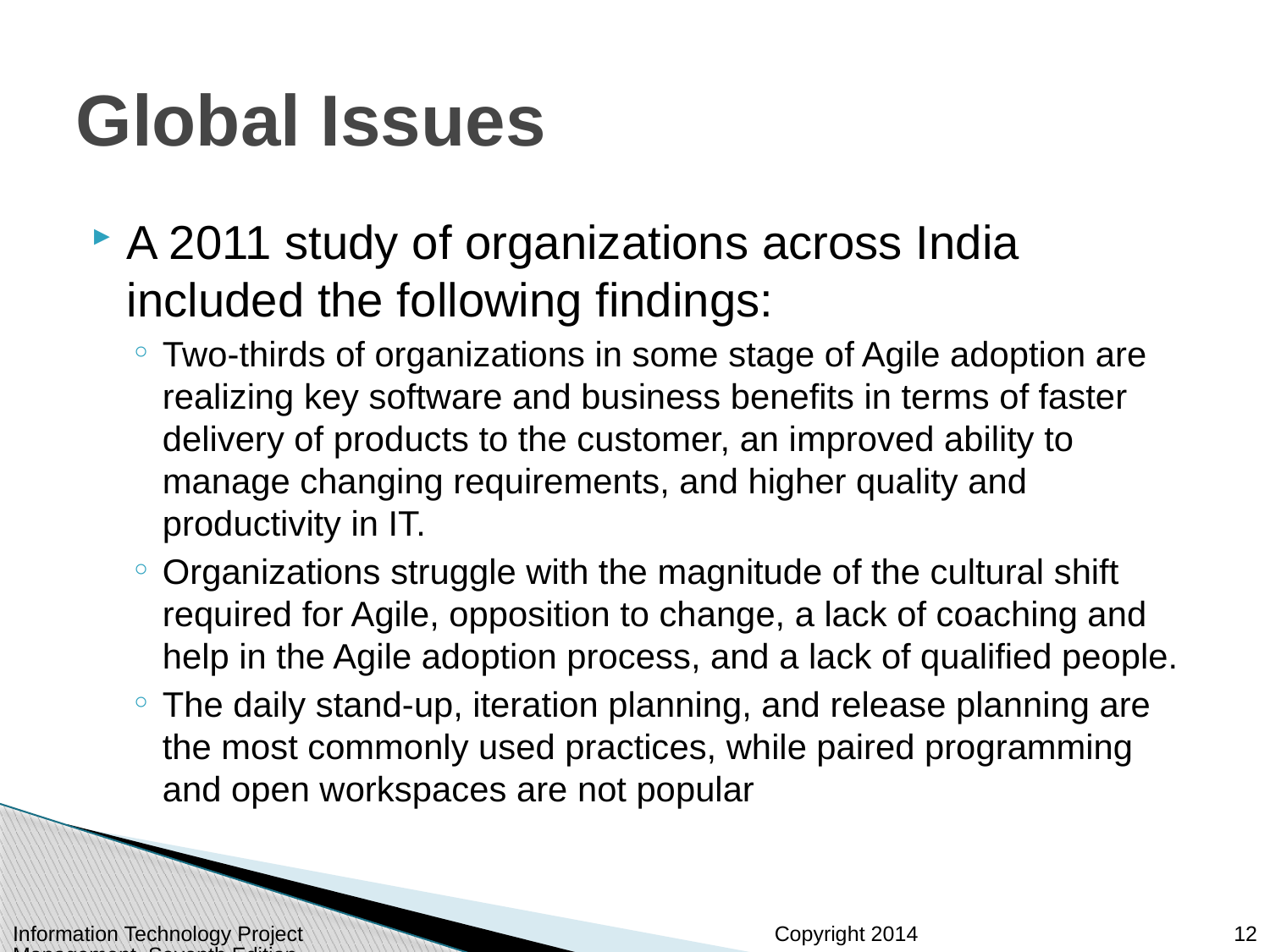

# Global Issues
A 2011 study of organizations across India included the following findings:
Two-thirds of organizations in some stage of Agile adoption are realizing key software and business benefits in terms of faster delivery of products to the customer, an improved ability to manage changing requirements, and higher quality and productivity in IT.
Organizations struggle with the magnitude of the cultural shift required for Agile, opposition to change, a lack of coaching and help in the Agile adoption process, and a lack of qualified people.
The daily stand-up, iteration planning, and release planning are the most commonly used practices, while paired programming and open workspaces are not popular
Information Technology Project Management, Seventh Edition
12